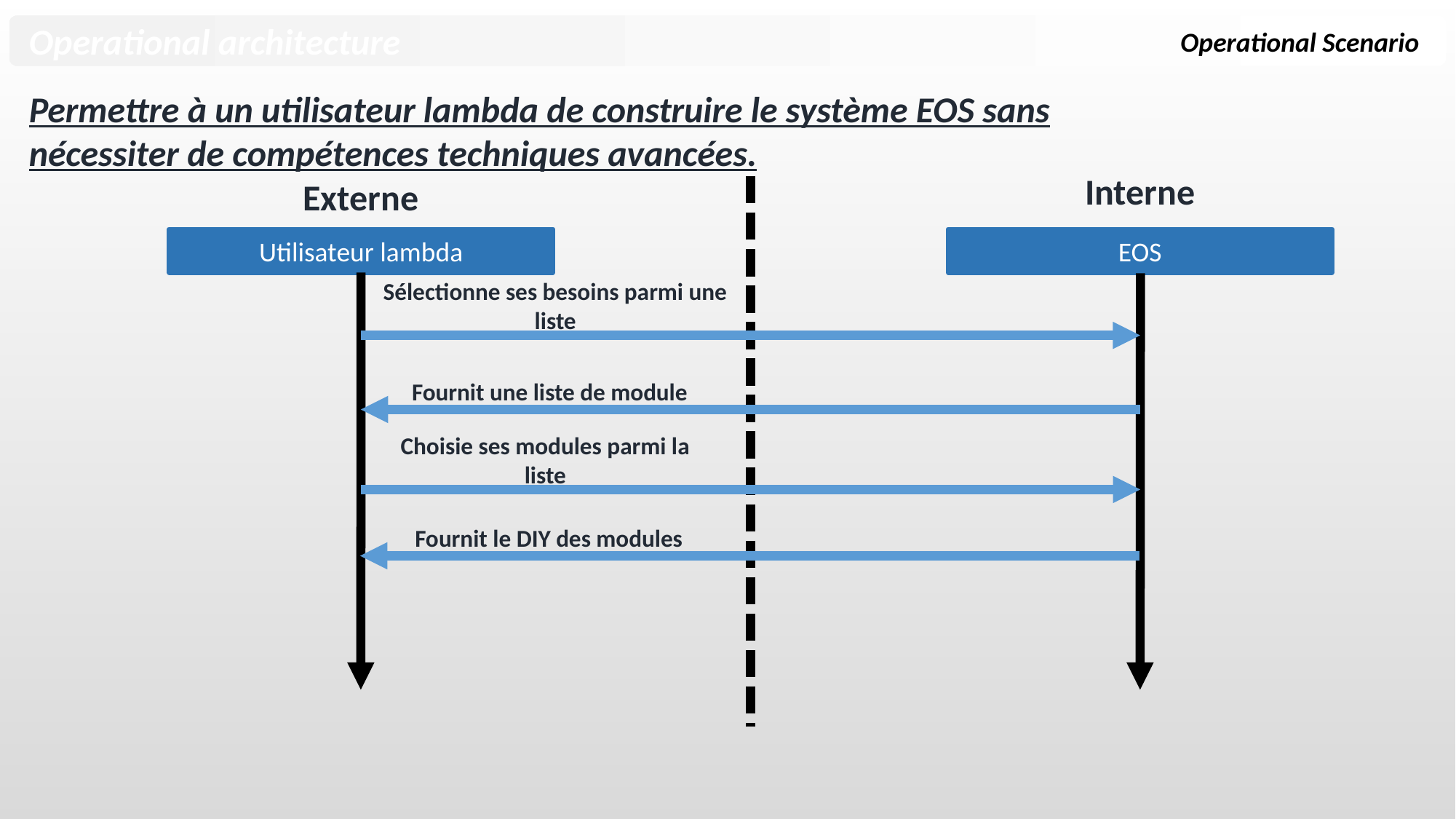

Operational architecture

Operational Scenario
Permettre à un utilisateur lambda de construire le système EOS sans nécessiter de compétences techniques avancées.
Interne

Externe

Utilisateur lambda
EOS
Sélectionne ses besoins parmi une liste

Fournit une liste de module

Choisie ses modules parmi la liste

Fournit le DIY des modules